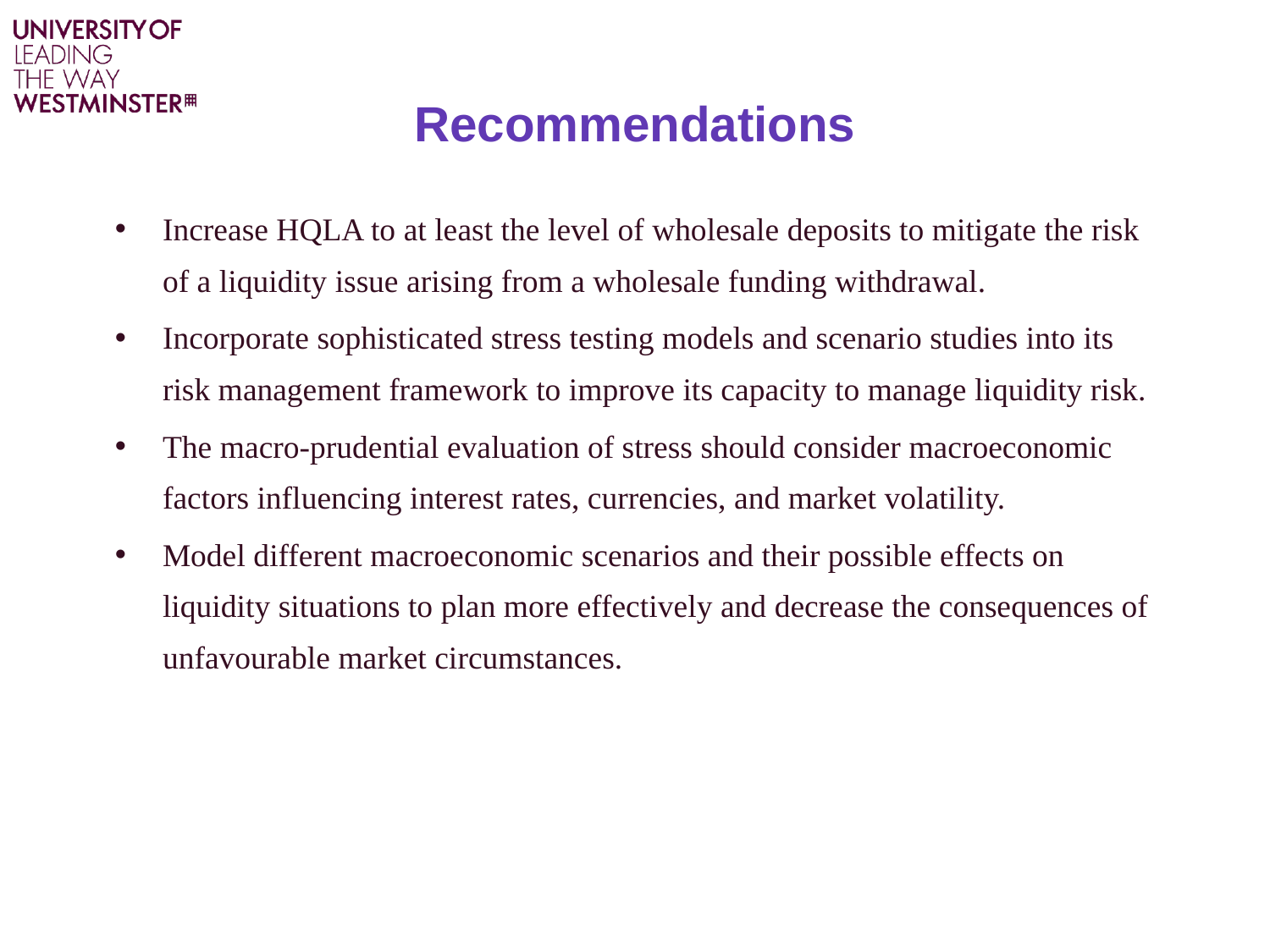

# Recommendations
Increase HQLA to at least the level of wholesale deposits to mitigate the risk of a liquidity issue arising from a wholesale funding withdrawal.
Incorporate sophisticated stress testing models and scenario studies into its risk management framework to improve its capacity to manage liquidity risk.
The macro-prudential evaluation of stress should consider macroeconomic factors influencing interest rates, currencies, and market volatility.
Model different macroeconomic scenarios and their possible effects on liquidity situations to plan more effectively and decrease the consequences of unfavourable market circumstances.